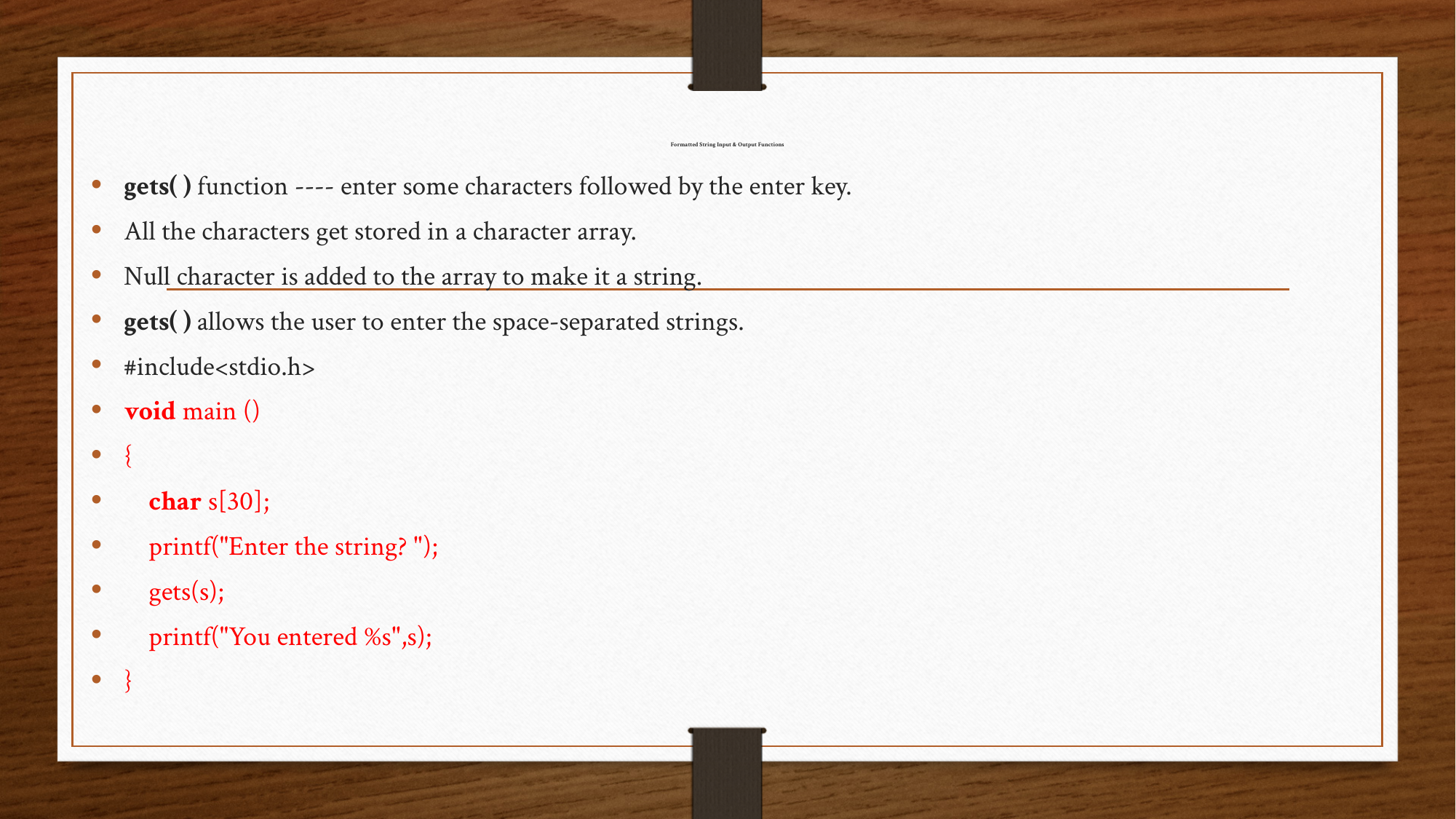

# Formatted String Input & Output Functions
gets( ) function ---- enter some characters followed by the enter key.
All the characters get stored in a character array.
Null character is added to the array to make it a string.
gets( ) allows the user to enter the space-separated strings.
#include<stdio.h>
void main ()
{
    char s[30];
    printf("Enter the string? ");
    gets(s);
    printf("You entered %s",s);
}